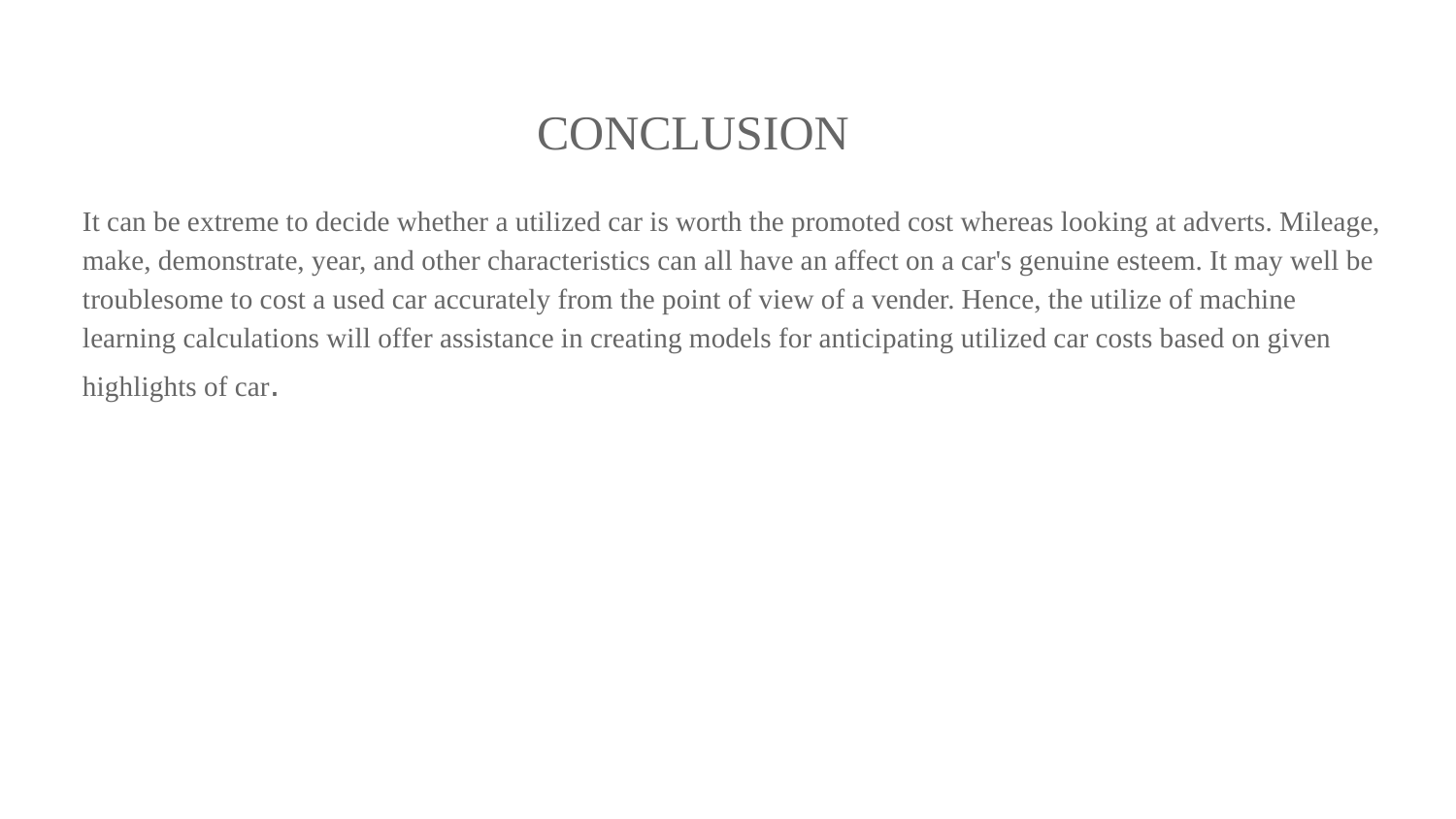

# CONCLUSION
It can be extreme to decide whether a utilized car is worth the promoted cost whereas looking at adverts. Mileage, make, demonstrate, year, and other characteristics can all have an affect on a car's genuine esteem. It may well be troublesome to cost a used car accurately from the point of view of a vender. Hence, the utilize of machine learning calculations will offer assistance in creating models for anticipating utilized car costs based on given highlights of car.